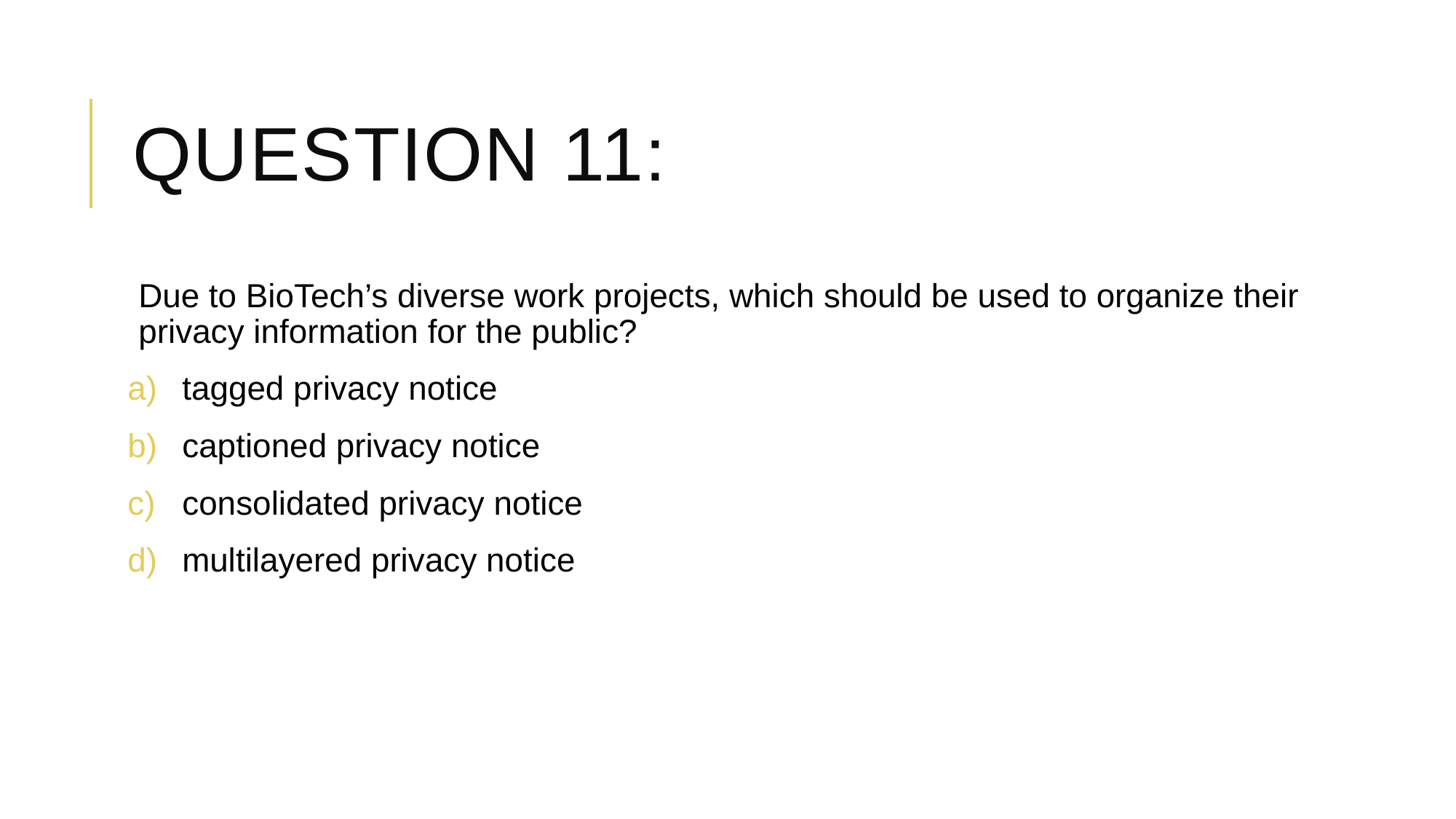

# Question 11:
Due to BioTech’s diverse work projects, which should be used to organize their privacy information for the public?
tagged privacy notice
captioned privacy notice
consolidated privacy notice
multilayered privacy notice